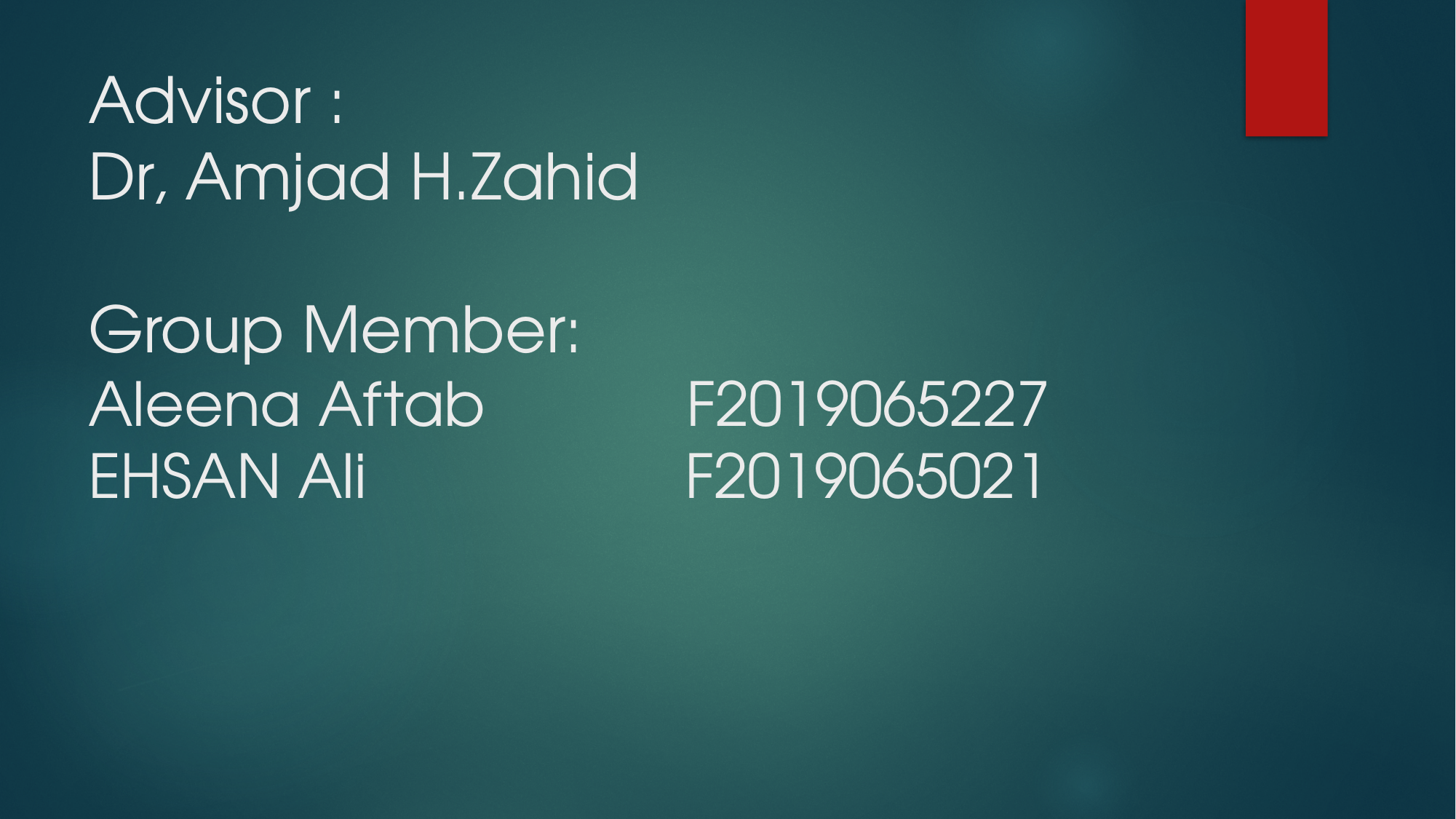

# Advisor : Dr, Amjad H.Zahid Group Member: Aleena Aftab            F2019065227 EHSAN Ali                   F2019065021